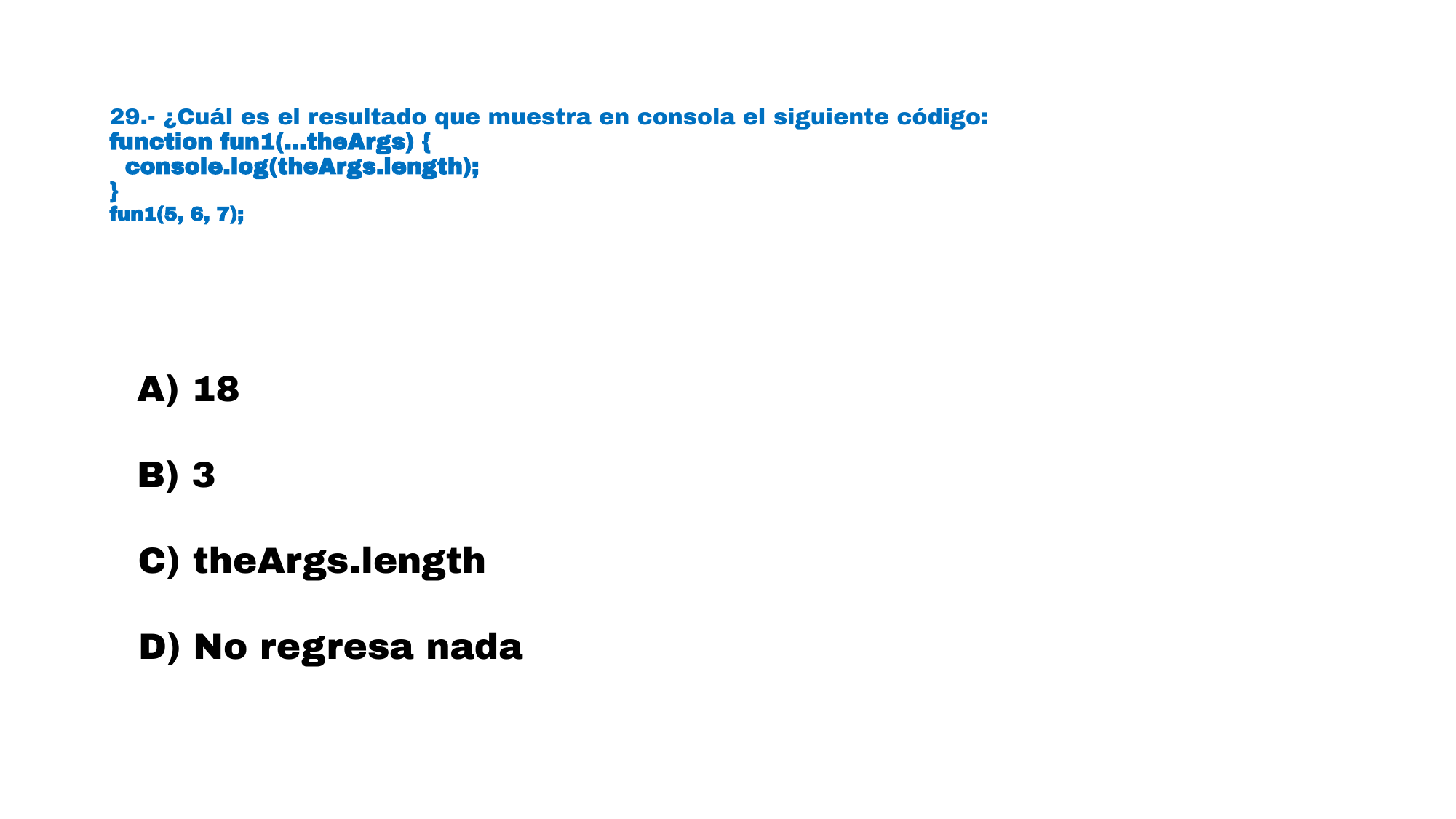

# 29.- ¿Cuál es el resultado que muestra en consola el siguiente código: function fun1(...theArgs) { console.log(theArgs.length); } fun1(5, 6, 7);
A) 18
B) 3

C) theArgs.length

D) No regresa nada